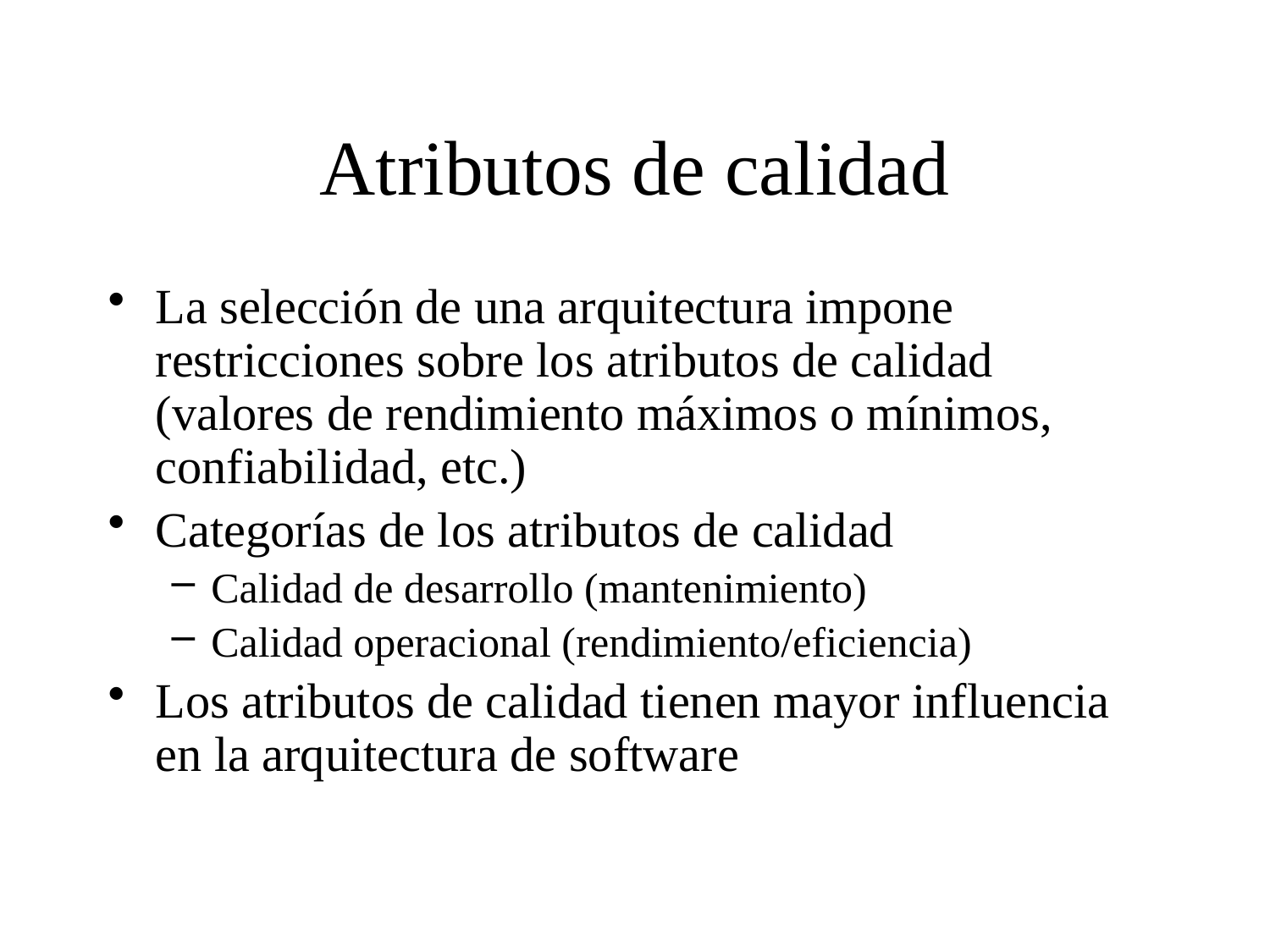

# Atributos de calidad
La selección de una arquitectura impone restricciones sobre los atributos de calidad (valores de rendimiento máximos o mínimos, confiabilidad, etc.)
Categorías de los atributos de calidad
Calidad de desarrollo (mantenimiento)
Calidad operacional (rendimiento/eficiencia)
Los atributos de calidad tienen mayor influencia en la arquitectura de software